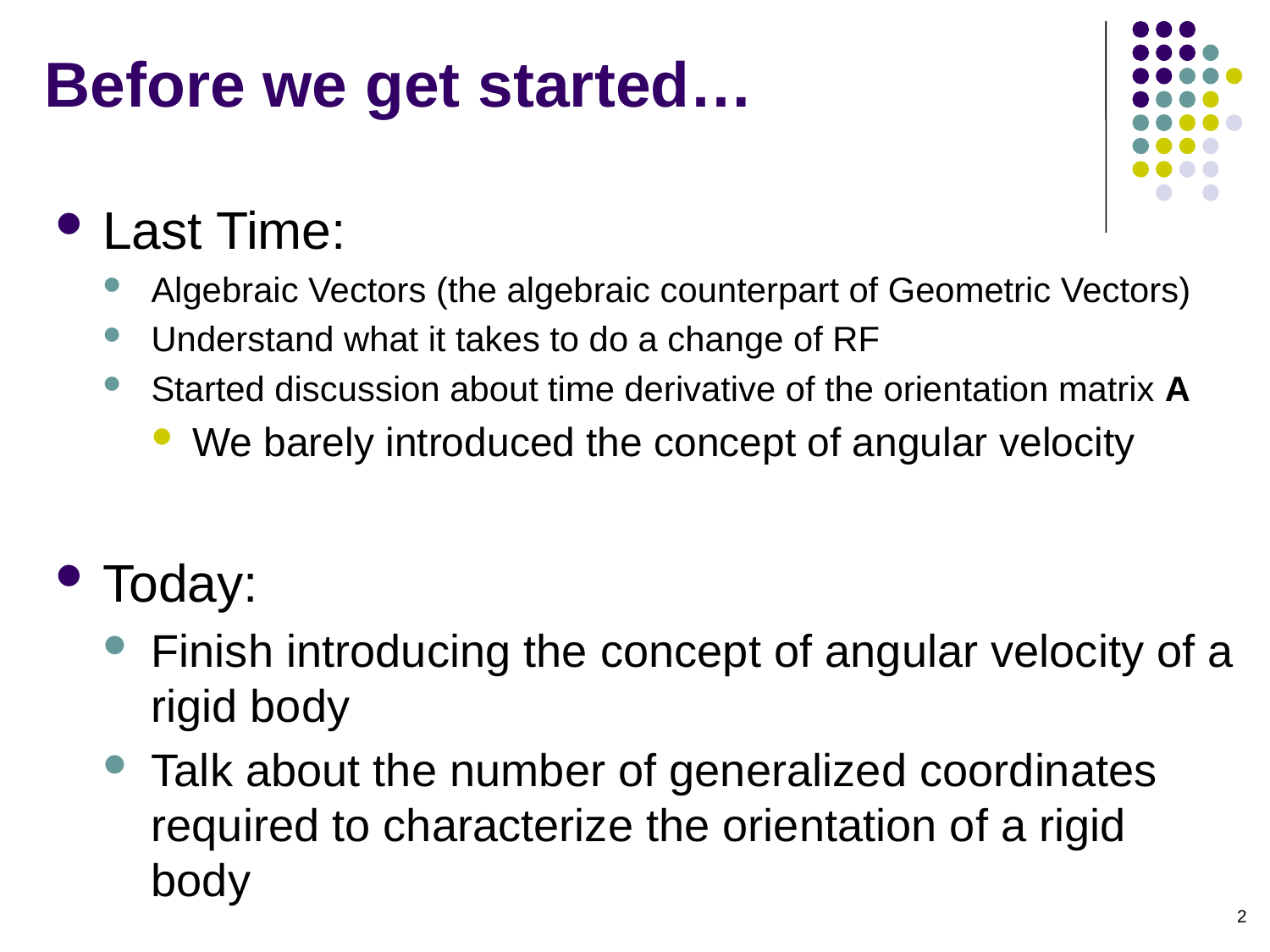

# Before we get started…
Last Time:
Algebraic Vectors (the algebraic counterpart of Geometric Vectors)
Understand what it takes to do a change of RF
Started discussion about time derivative of the orientation matrix A
We barely introduced the concept of angular velocity

Today:
Finish introducing the concept of angular velocity of a rigid body
Talk about the number of generalized coordinates required to characterize the orientation of a rigid body

HW1 returned, solutions posted at Learn@UW

I’ll be out on Th Feb. 4
Justin and Makarand will present an overview of ADAMS
Today’s lecture is 20 minutes shorter
2